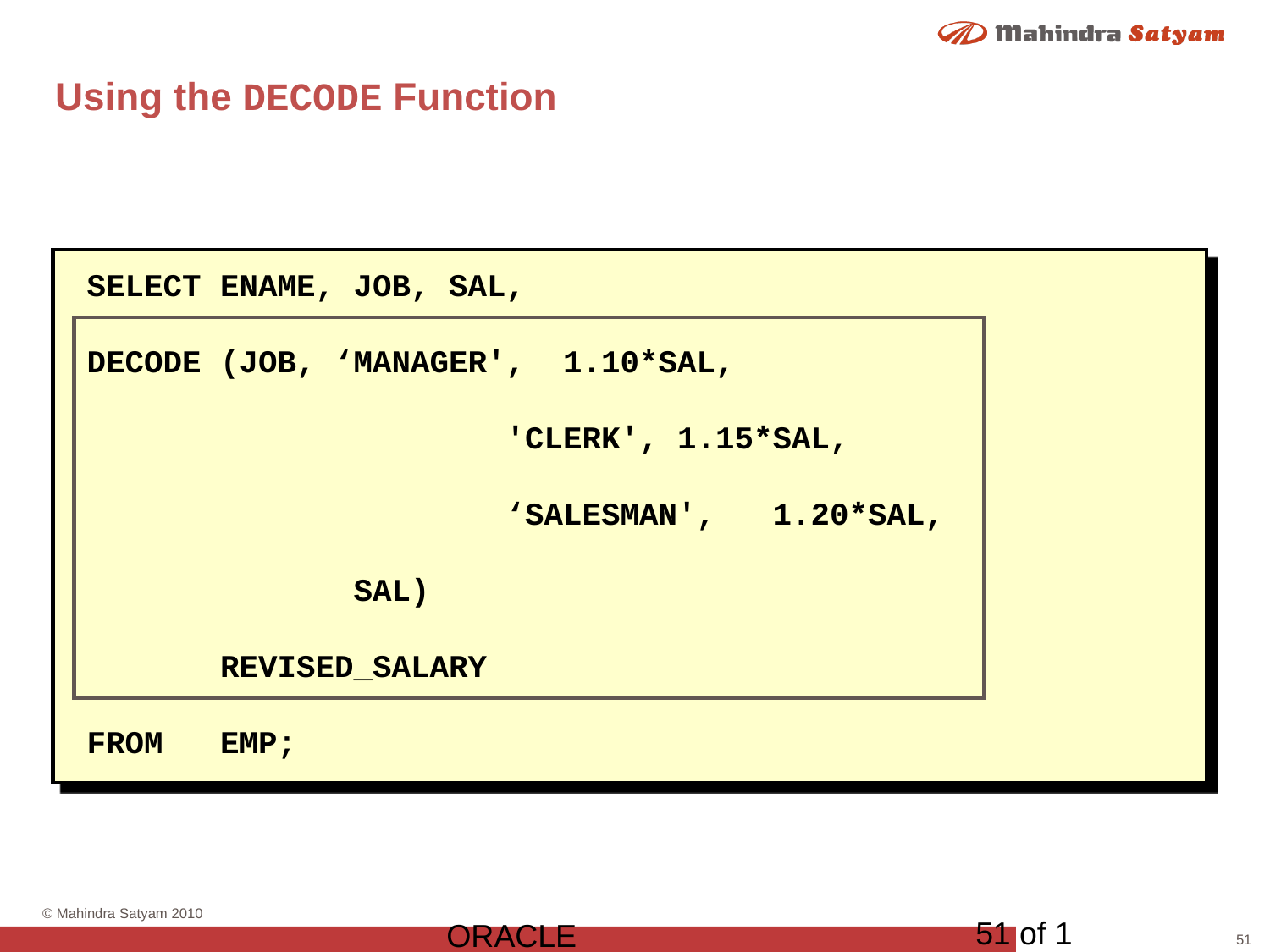

# Using the DECODE Function
SELECT ENAME, JOB, SAL,

DECODE (JOB, ‘MANAGER',  1.10*SAL,

                      'CLERK', 1.15*SAL,

                      ‘SALESMAN',   1.20*SAL,

              SAL)

       REVISED_SALARY

FROM   EMP;

51 of 1
ORACLE